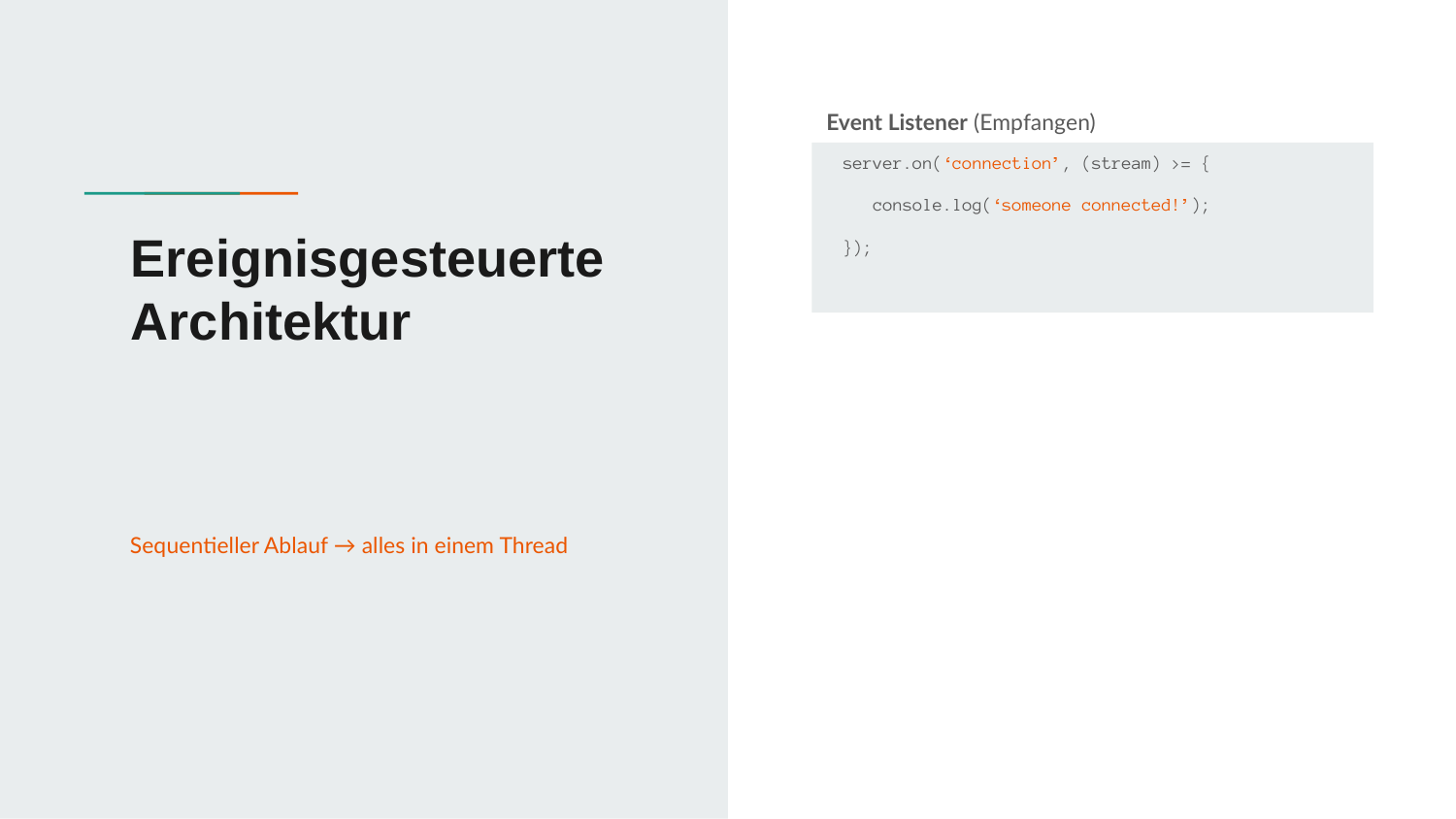

Event Listener (Empfangen)
server.on(‘connection’, (stream) >= {
   console.log(‘someone connected!’);
});
# Ereignisgesteuerte Architektur
Sequentieller Ablauf → alles in einem Thread